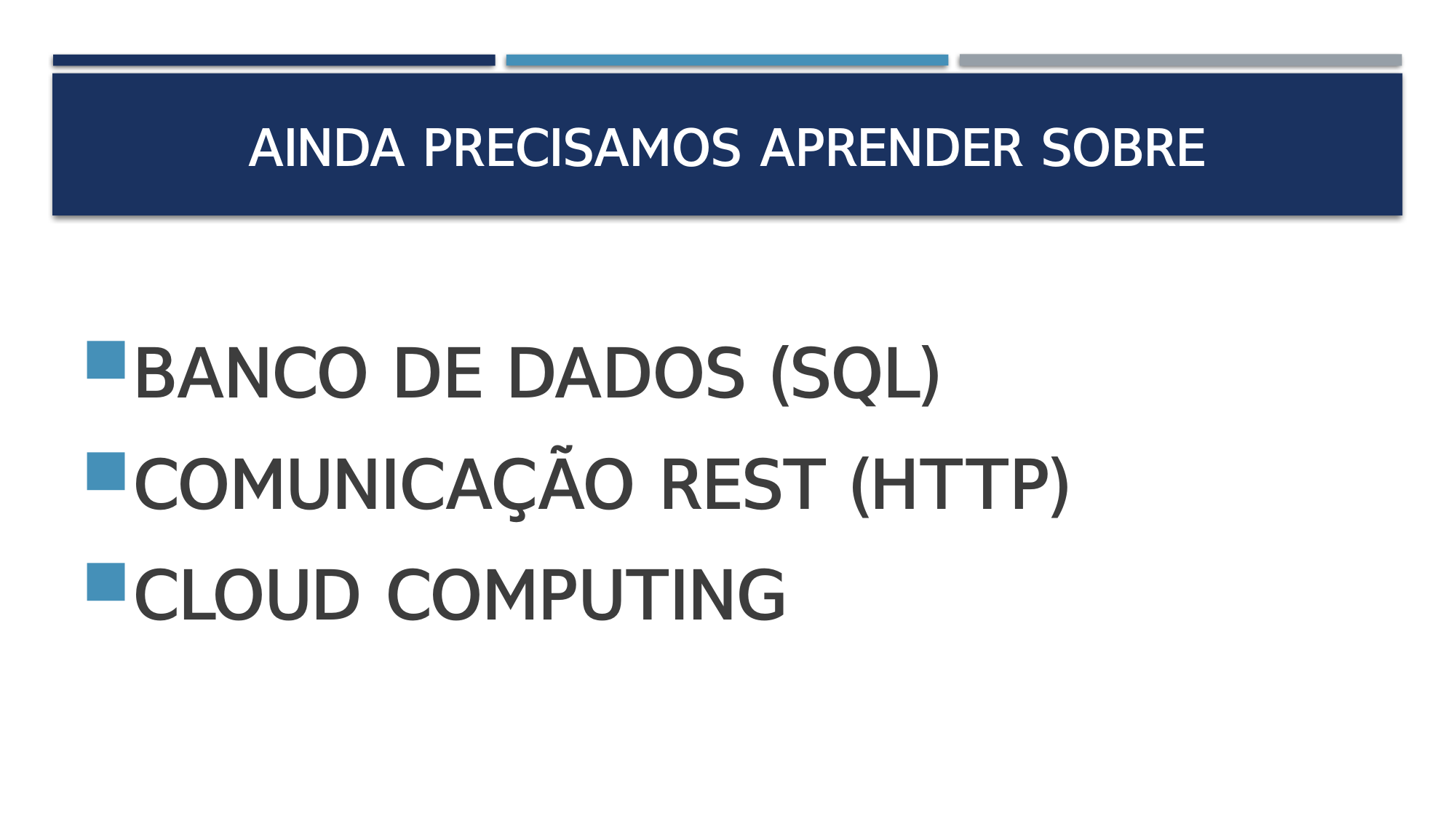

# Ainda precisamos aprender sobre
BANCO DE DADOS (SQL)
COMUNICAÇÃO REST (HTTP)
CLOUD COMPUTING